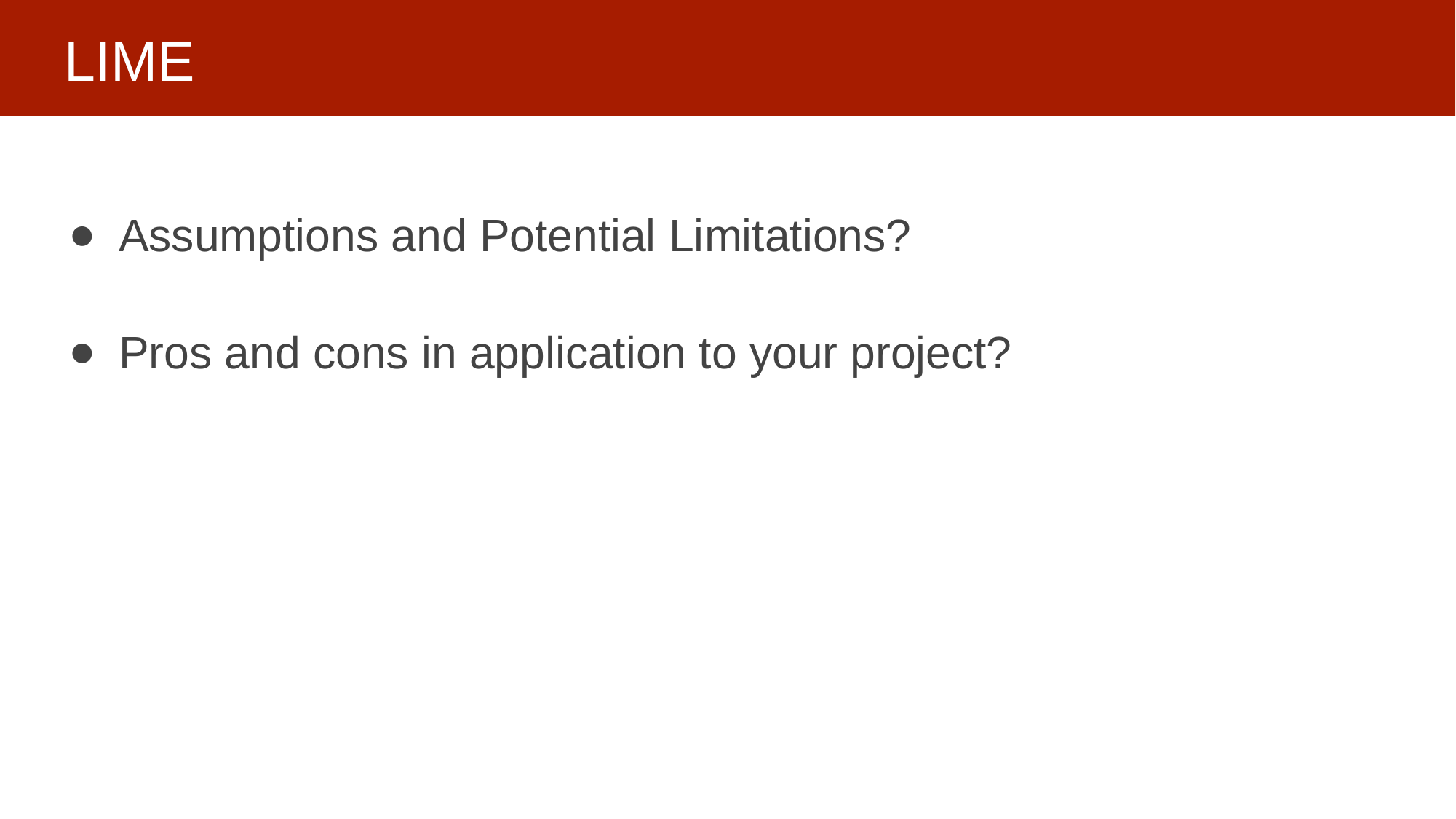

# LIME
Assumptions and Potential Limitations?
Pros and cons in application to your project?